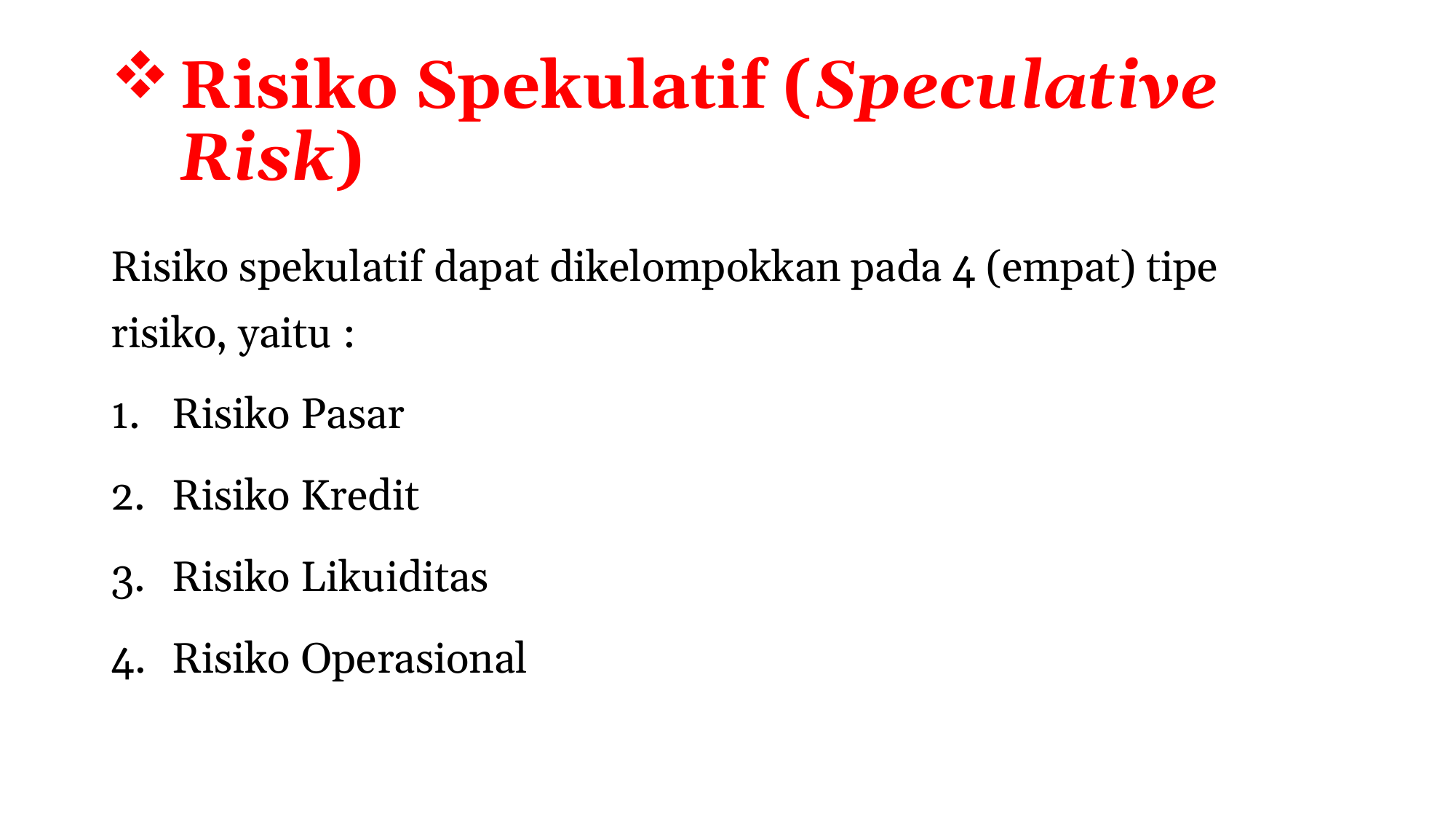

# Risiko Spekulatif (Speculative Risk)
Risiko spekulatif dapat dikelompokkan pada 4 (empat) tipe risiko, yaitu :
Risiko Pasar
Risiko Kredit
Risiko Likuiditas
Risiko Operasional